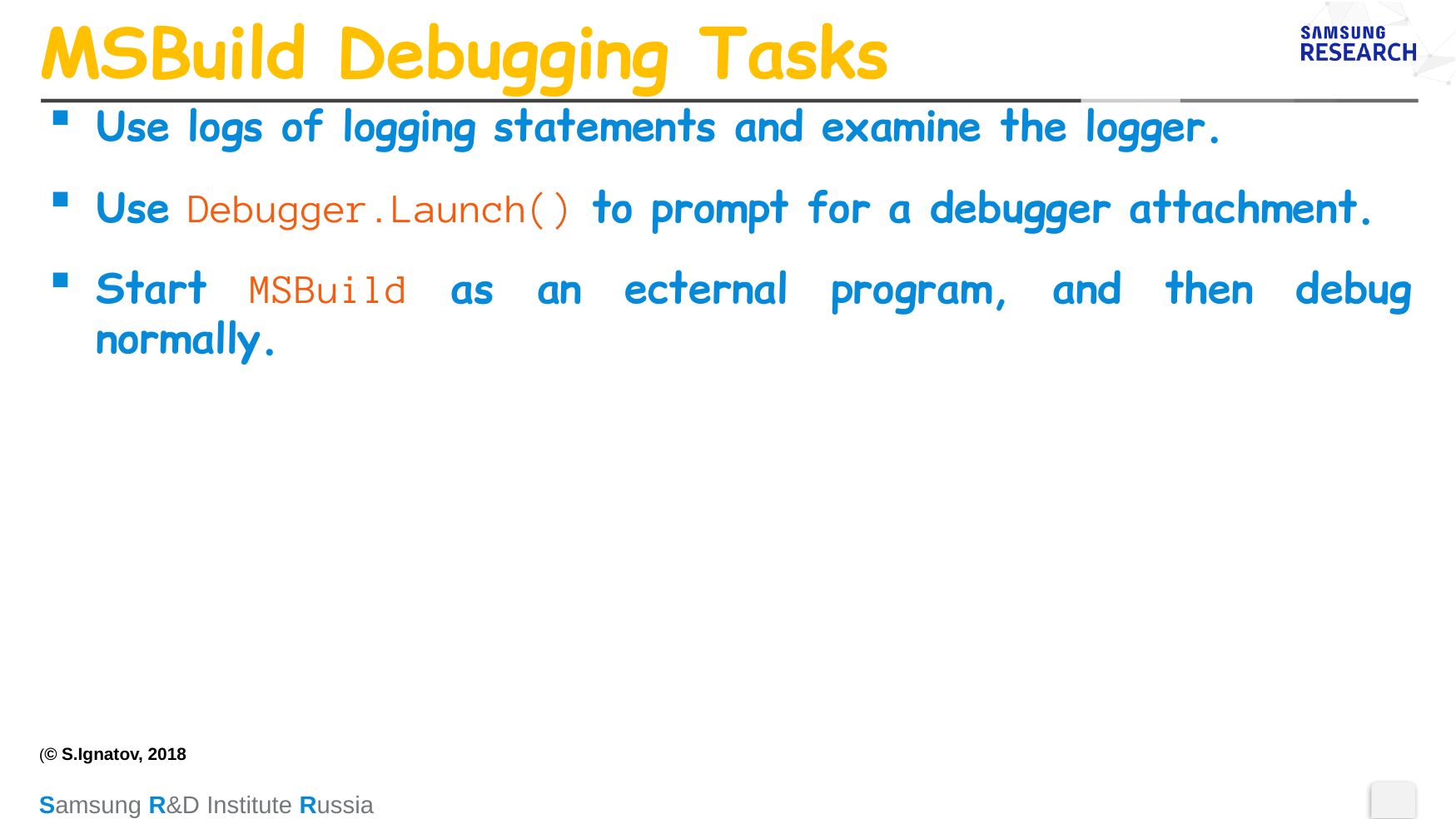

# MSBuild Debugging Tasks
Use logs of logging statements and examine the logger.
Use Debugger.Launch() to prompt for a debugger attachment.
Start MSBuild as an ecternal program, and then debug normally.

(© S.Ignatov, 2018